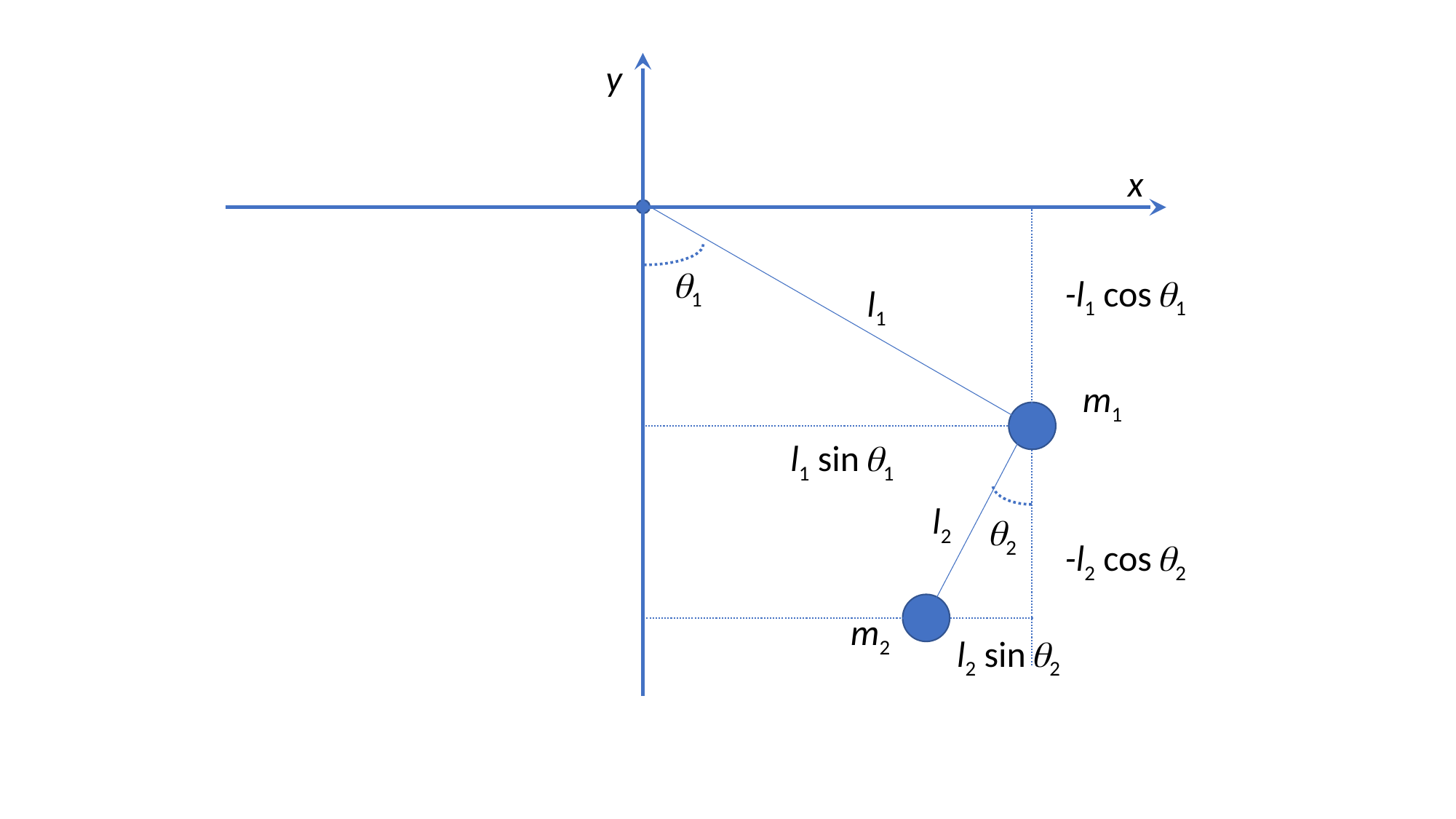

y
x

θ1
-l1 cos θ1
l1
m1
l1 sin θ1

l2
θ2
-l2 cos θ2
m2
l2 sin θ2